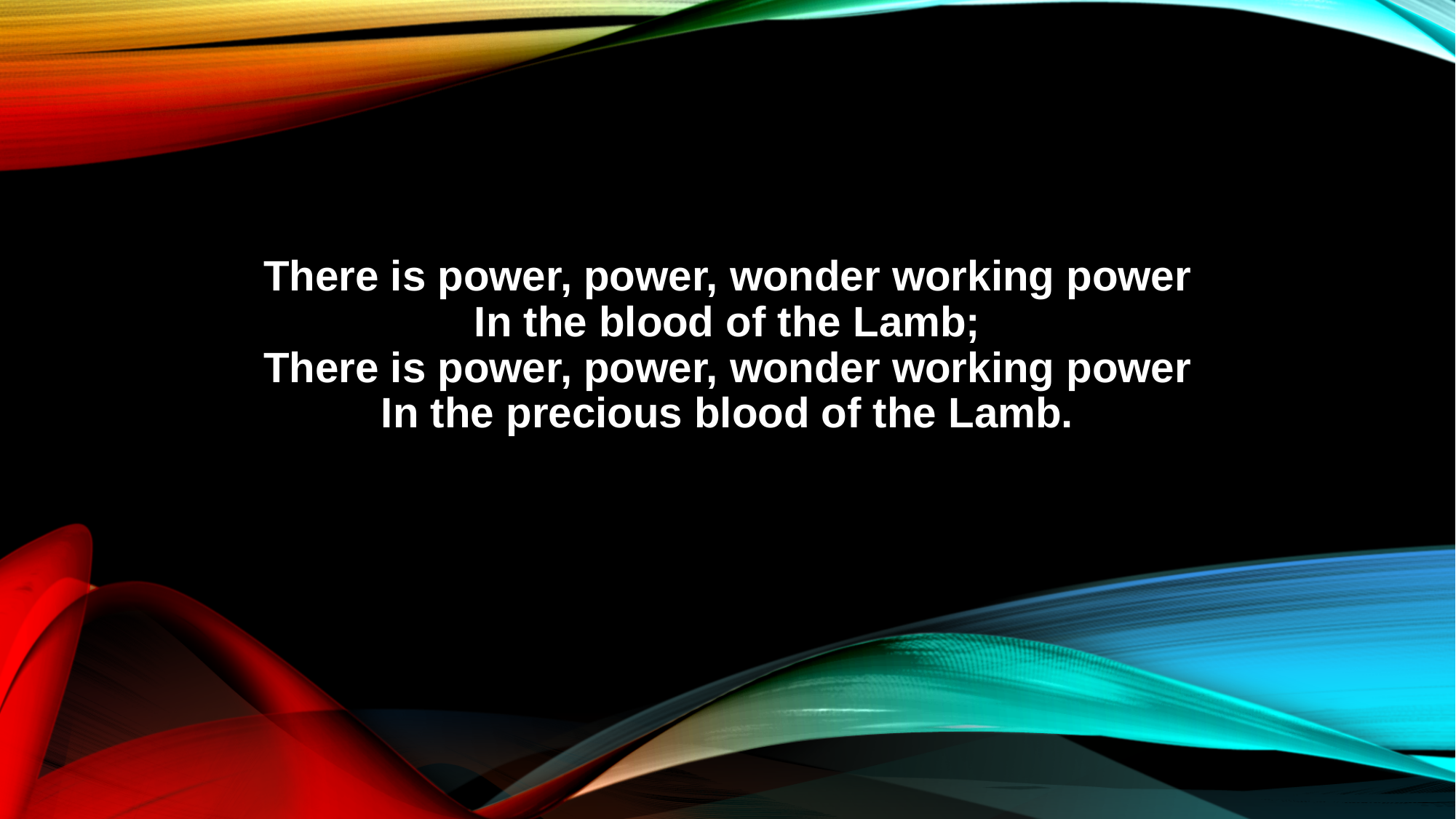

There is power, power, wonder working power
In the blood of the Lamb;
There is power, power, wonder working power
In the precious blood of the Lamb.